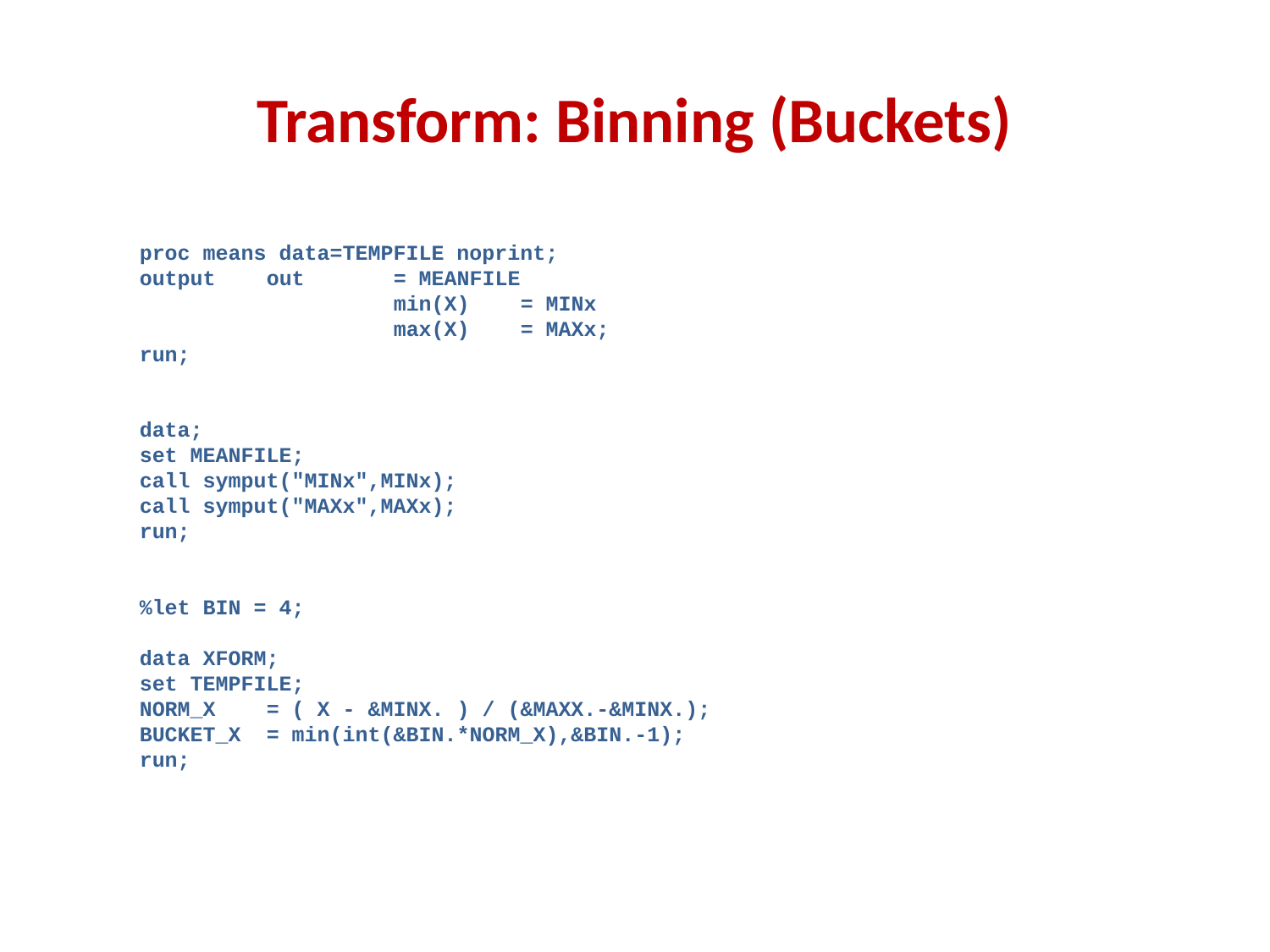

# Transform: Binning (Buckets)
proc means data=TEMPFILE noprint;
output 	out	= MEANFILE
		min(X)	= MINx
		max(X)	= MAXx;
run;

data;
set MEANFILE;
call symput("MINx",MINx);
call symput("MAXx",MAXx);
run;

%let BIN = 4;

data XFORM;
set TEMPFILE;
NORM_X  	= ( X - &MINX. ) / (&MAXX.-&MINX.);
BUCKET_X	= min(int(&BIN.*NORM_X),&BIN.-1);
run;